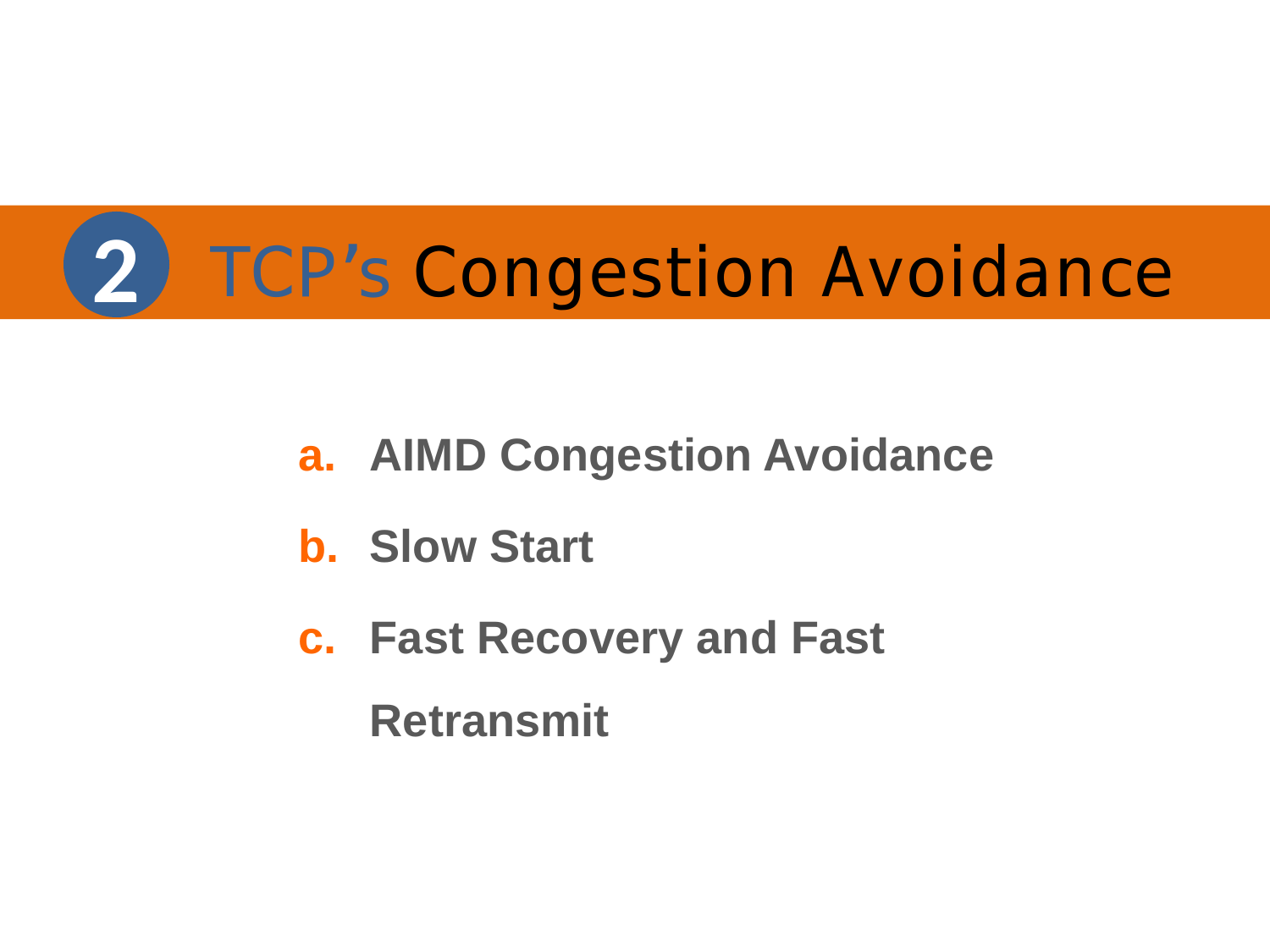

TCP’s Congestion Avoidance
2
AIMD Congestion Avoidance
Slow Start
Fast Recovery and Fast Retransmit